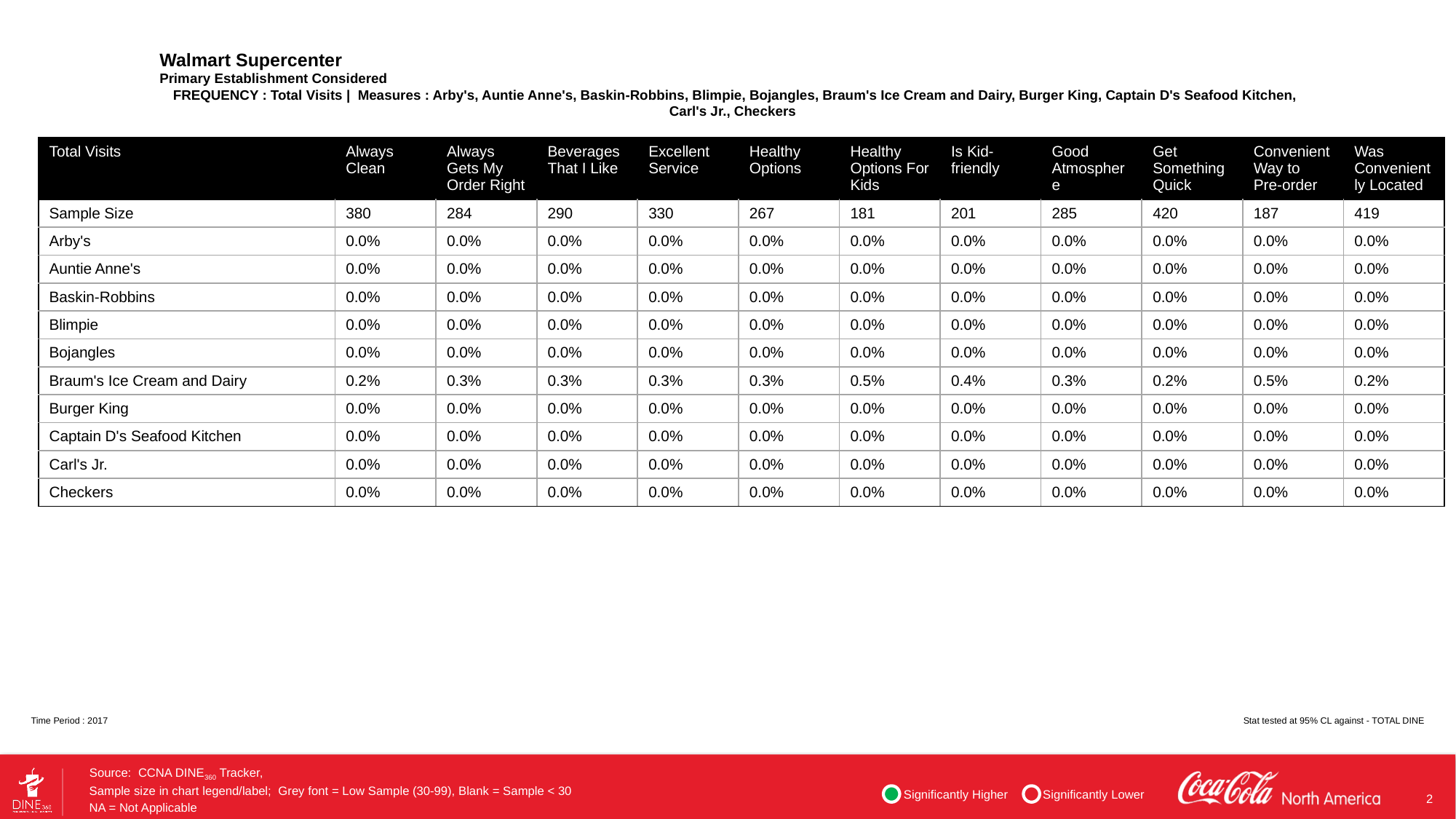

Walmart Supercenter
Primary Establishment Considered
 FREQUENCY : Total Visits |  Measures : Arby's, Auntie Anne's, Baskin-Robbins, Blimpie, Bojangles, Braum's Ice Cream and Dairy, Burger King, Captain D's Seafood Kitchen, Carl's Jr., Checkers
| Total Visits | Always Clean | Always Gets My Order Right | Beverages That I Like | Excellent Service | Healthy Options | Healthy Options For Kids | Is Kid-friendly | Good Atmosphere | Get Something Quick | Convenient Way to Pre-order | Was Conveniently Located |
| --- | --- | --- | --- | --- | --- | --- | --- | --- | --- | --- | --- |
| Sample Size | 380 | 284 | 290 | 330 | 267 | 181 | 201 | 285 | 420 | 187 | 419 |
| Arby's | 0.0% | 0.0% | 0.0% | 0.0% | 0.0% | 0.0% | 0.0% | 0.0% | 0.0% | 0.0% | 0.0% |
| Auntie Anne's | 0.0% | 0.0% | 0.0% | 0.0% | 0.0% | 0.0% | 0.0% | 0.0% | 0.0% | 0.0% | 0.0% |
| Baskin-Robbins | 0.0% | 0.0% | 0.0% | 0.0% | 0.0% | 0.0% | 0.0% | 0.0% | 0.0% | 0.0% | 0.0% |
| Blimpie | 0.0% | 0.0% | 0.0% | 0.0% | 0.0% | 0.0% | 0.0% | 0.0% | 0.0% | 0.0% | 0.0% |
| Bojangles | 0.0% | 0.0% | 0.0% | 0.0% | 0.0% | 0.0% | 0.0% | 0.0% | 0.0% | 0.0% | 0.0% |
| Braum's Ice Cream and Dairy | 0.2% | 0.3% | 0.3% | 0.3% | 0.3% | 0.5% | 0.4% | 0.3% | 0.2% | 0.5% | 0.2% |
| Burger King | 0.0% | 0.0% | 0.0% | 0.0% | 0.0% | 0.0% | 0.0% | 0.0% | 0.0% | 0.0% | 0.0% |
| Captain D's Seafood Kitchen | 0.0% | 0.0% | 0.0% | 0.0% | 0.0% | 0.0% | 0.0% | 0.0% | 0.0% | 0.0% | 0.0% |
| Carl's Jr. | 0.0% | 0.0% | 0.0% | 0.0% | 0.0% | 0.0% | 0.0% | 0.0% | 0.0% | 0.0% | 0.0% |
| Checkers | 0.0% | 0.0% | 0.0% | 0.0% | 0.0% | 0.0% | 0.0% | 0.0% | 0.0% | 0.0% | 0.0% |
Time Period : 2017
Stat tested at 95% CL against - TOTAL DINE
2